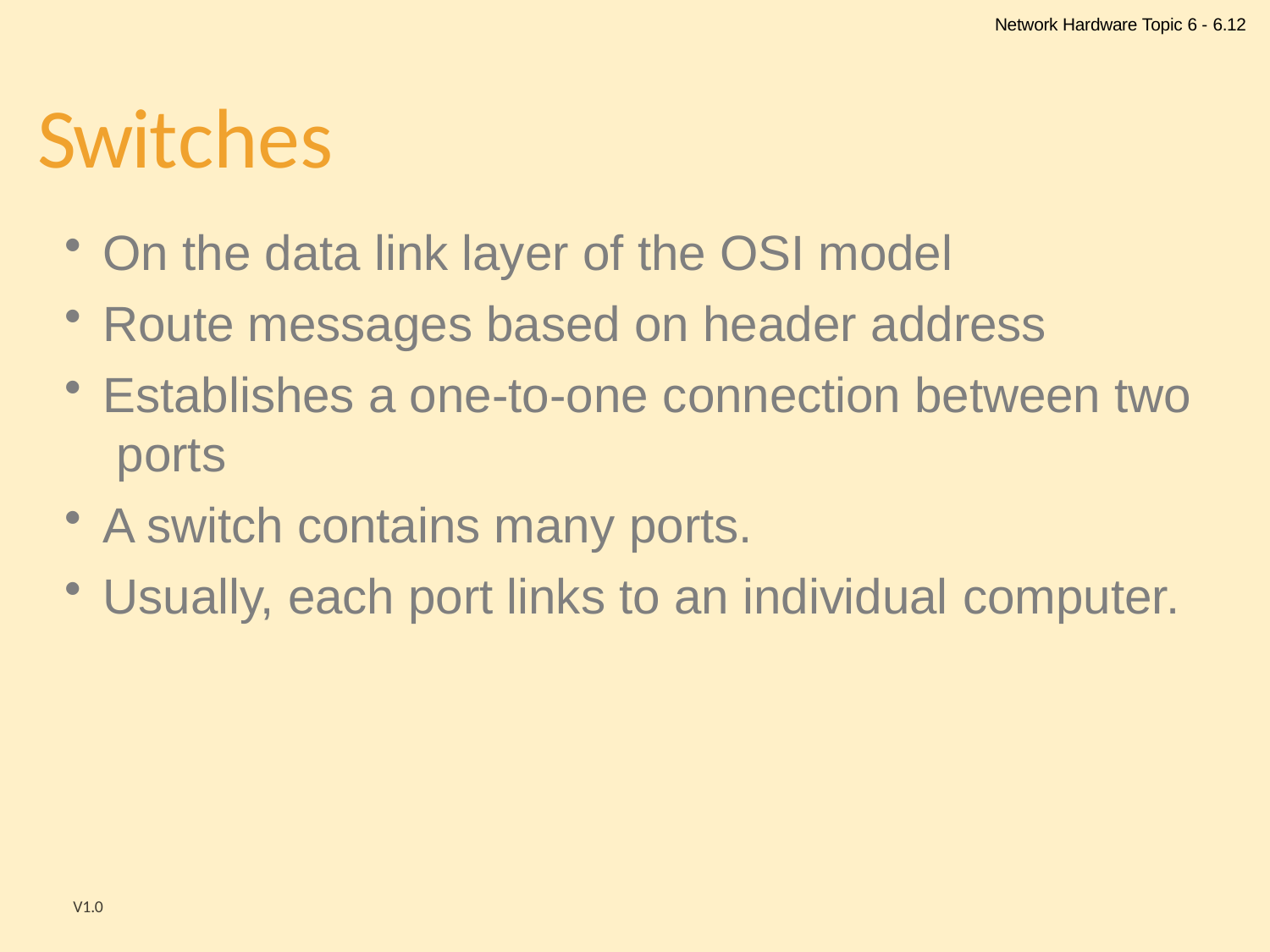

Network Hardware Topic 6 - 6.12
# Switches
On the data link layer of the OSI model
Route messages based on header address
Establishes a one-to-one connection between two  ports
A switch contains many ports.
Usually, each port links to an individual computer.
V1.0